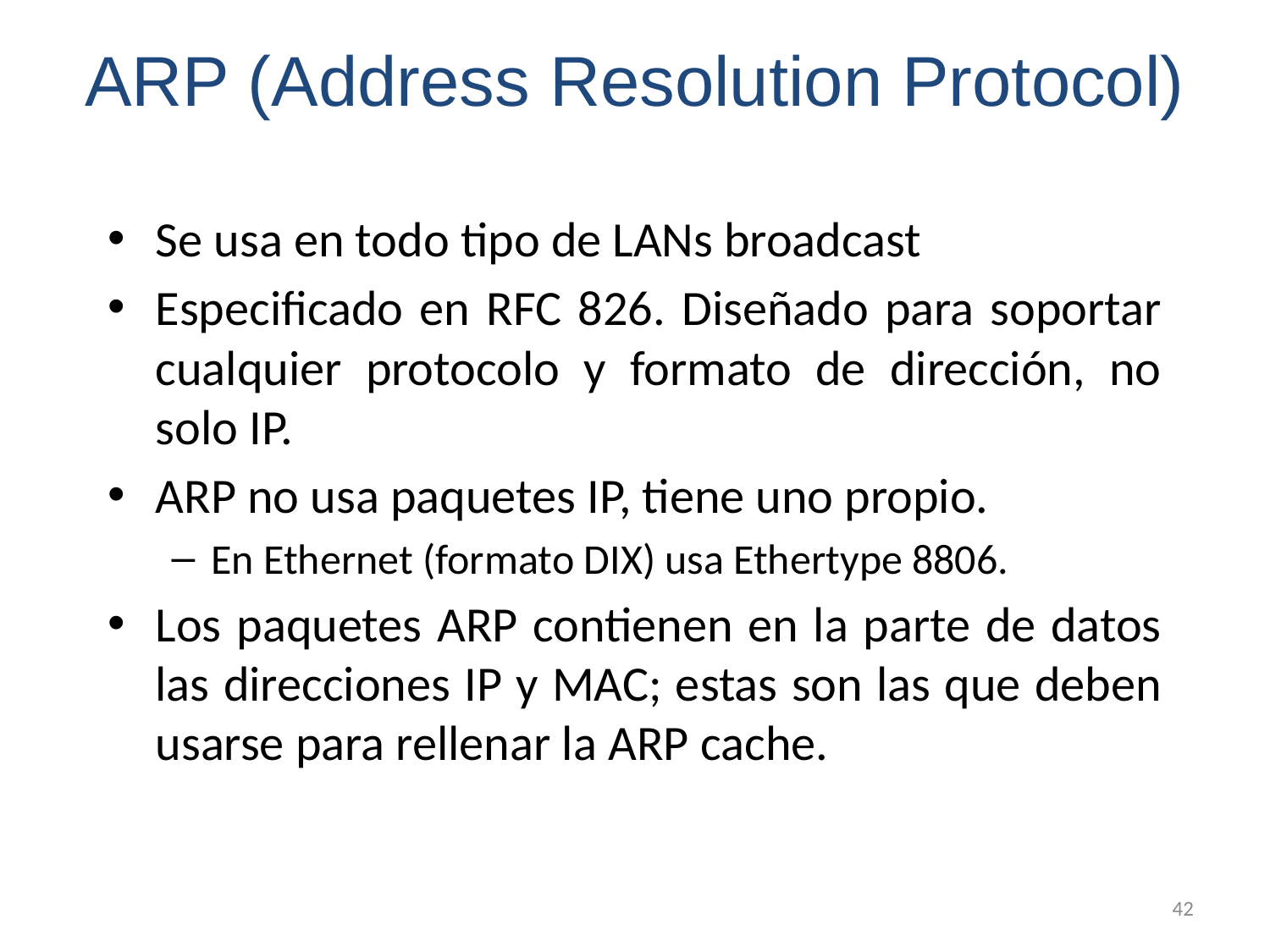

# ARP (Address Resolution Protocol)
Se usa en todo tipo de LANs broadcast
Especificado en RFC 826. Diseñado para soportar cualquier protocolo y formato de dirección, no solo IP.
ARP no usa paquetes IP, tiene uno propio.
En Ethernet (formato DIX) usa Ethertype 8806.
Los paquetes ARP contienen en la parte de datos las direcciones IP y MAC; estas son las que deben usarse para rellenar la ARP cache.
42